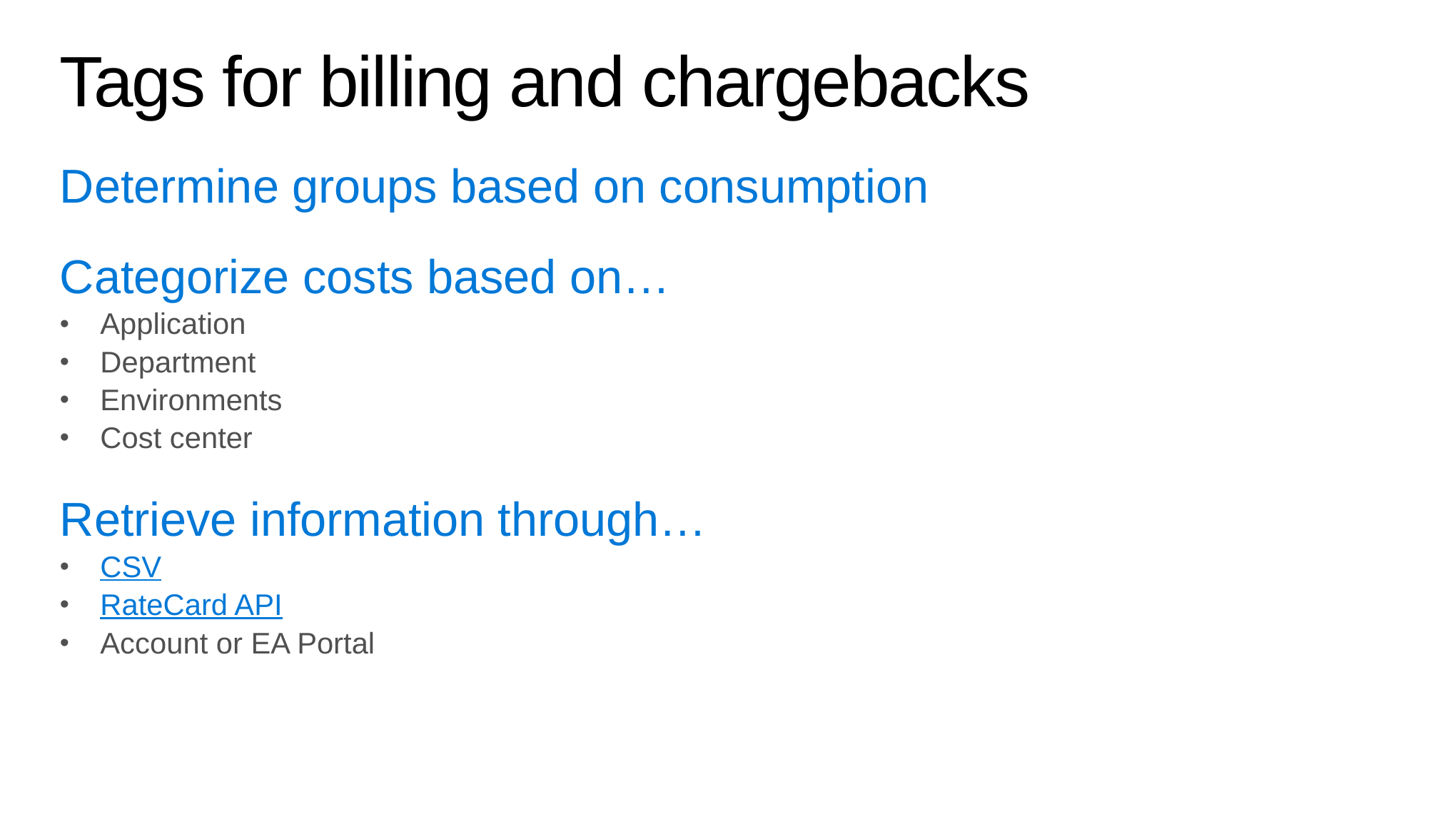

# Tags for billing and chargebacks
Determine groups based on consumption

Categorize costs based on…
Application
Department
Environments
Cost center

Retrieve information through…
CSV
RateCard API
Account or EA Portal